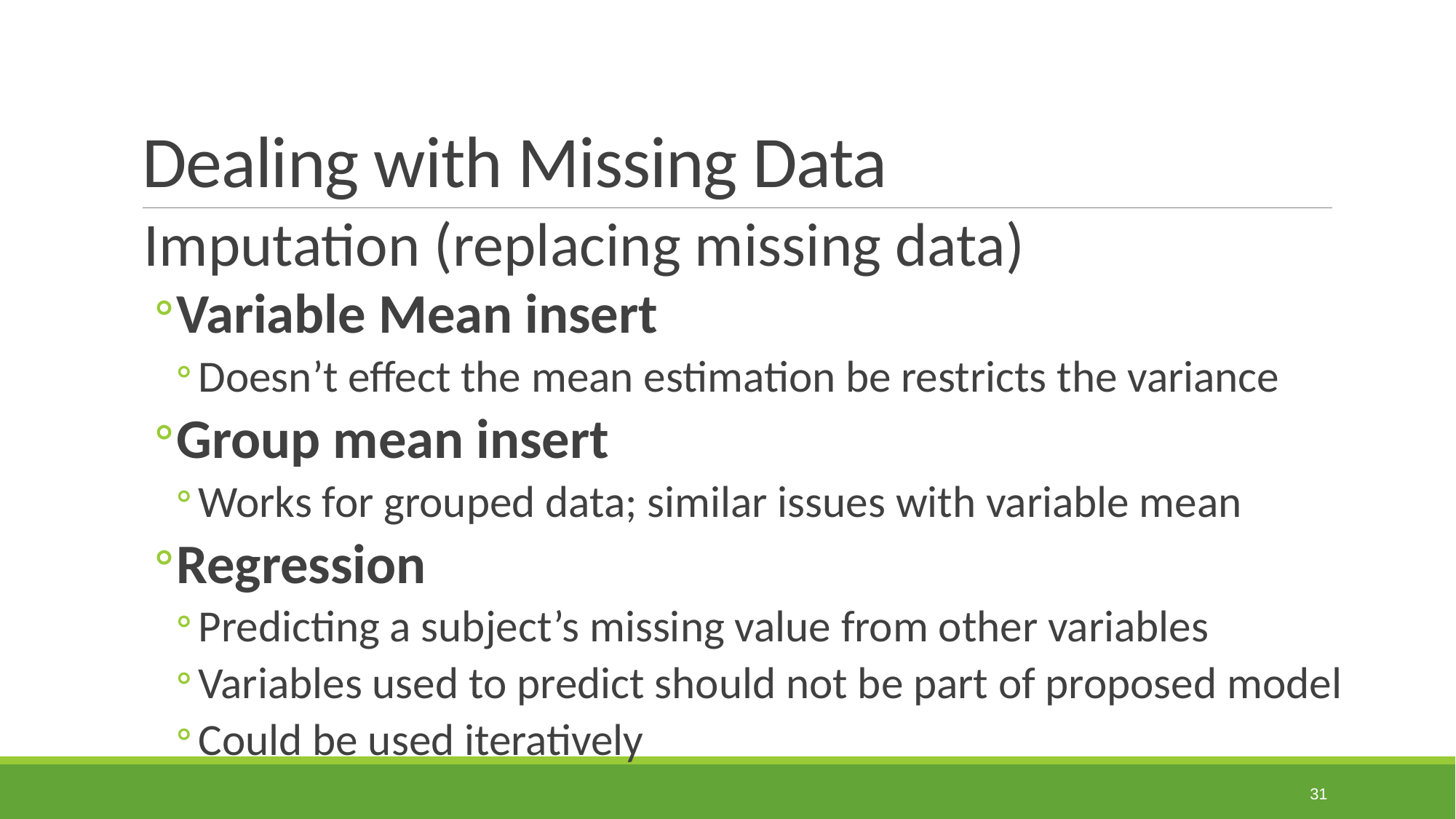

# Dealing with Missing Data
Imputation (replacing missing data)
Variable Mean insert
Doesn’t effect the mean estimation be restricts the variance
Group mean insert
Works for grouped data; similar issues with variable mean
Regression
Predicting a subject’s missing value from other variables
Variables used to predict should not be part of proposed model
Could be used iteratively
31